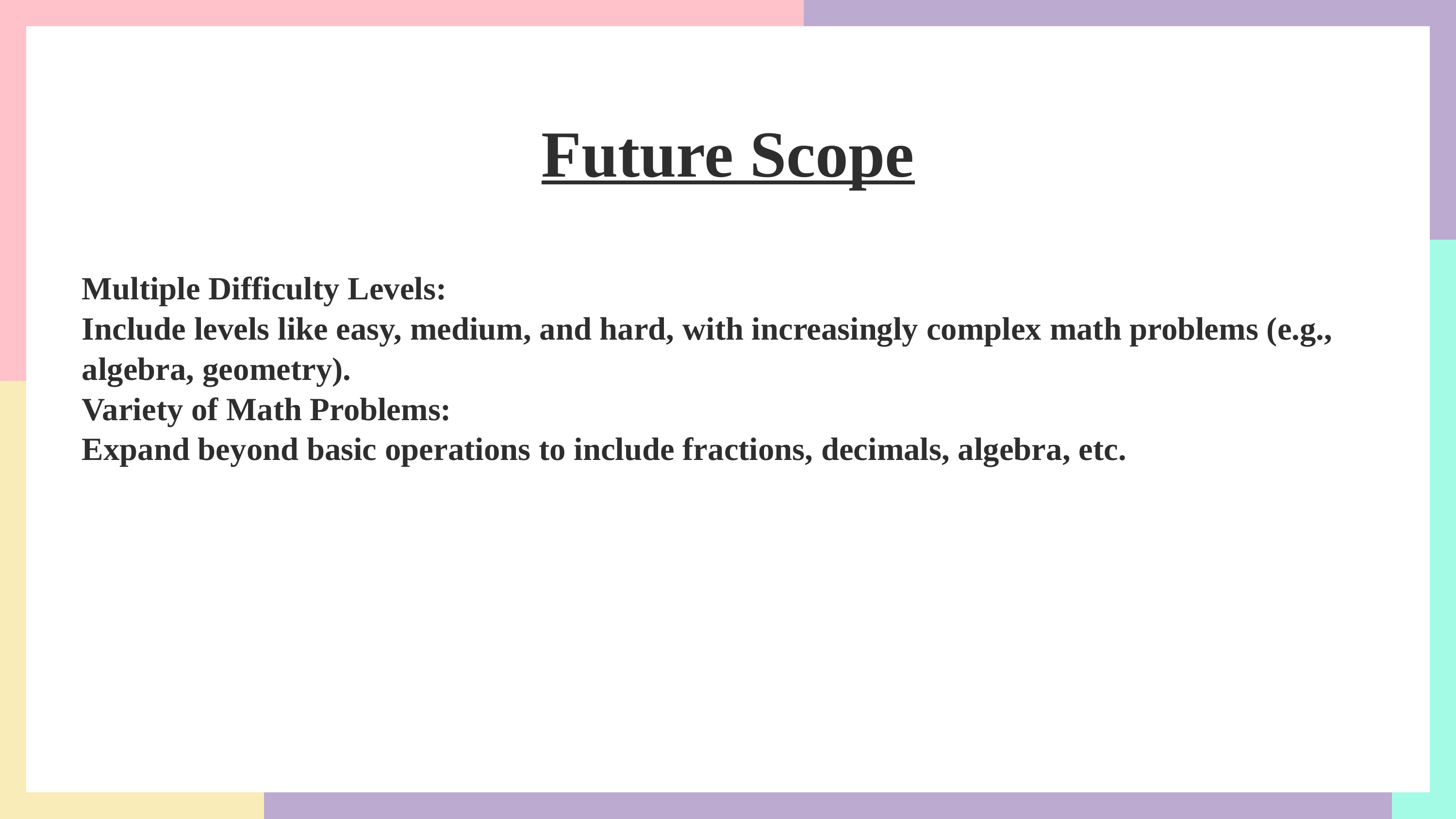

Future Scope

Multiple Difficulty Levels:
Include levels like easy, medium, and hard, with increasingly complex math problems (e.g., algebra, geometry).
Variety of Math Problems:
Expand beyond basic operations to include fractions, decimals, algebra, etc.